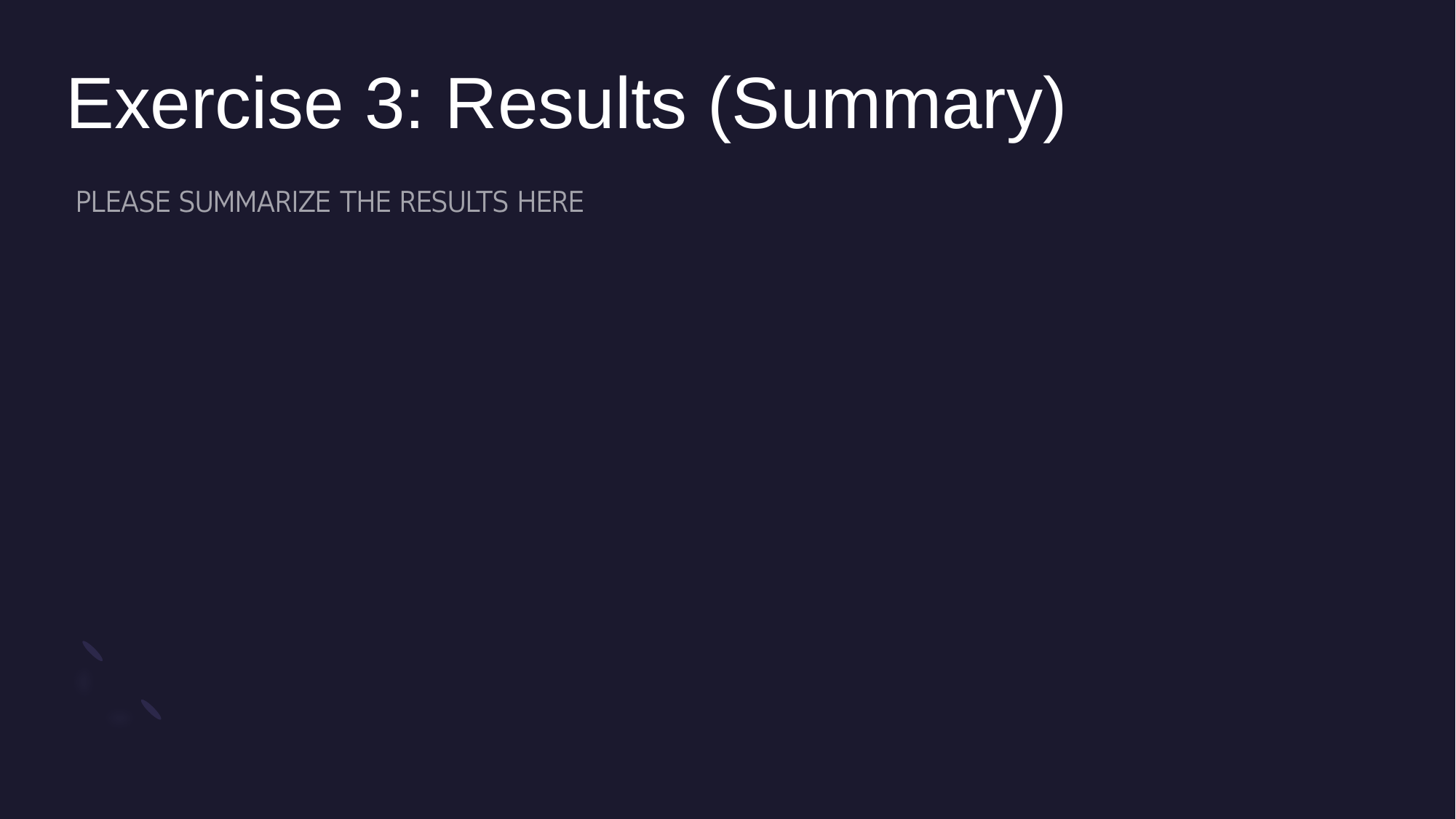

# Exercise 3: Results (Summary)
PLEASE SUMMARIZE THE RESULTS HERE